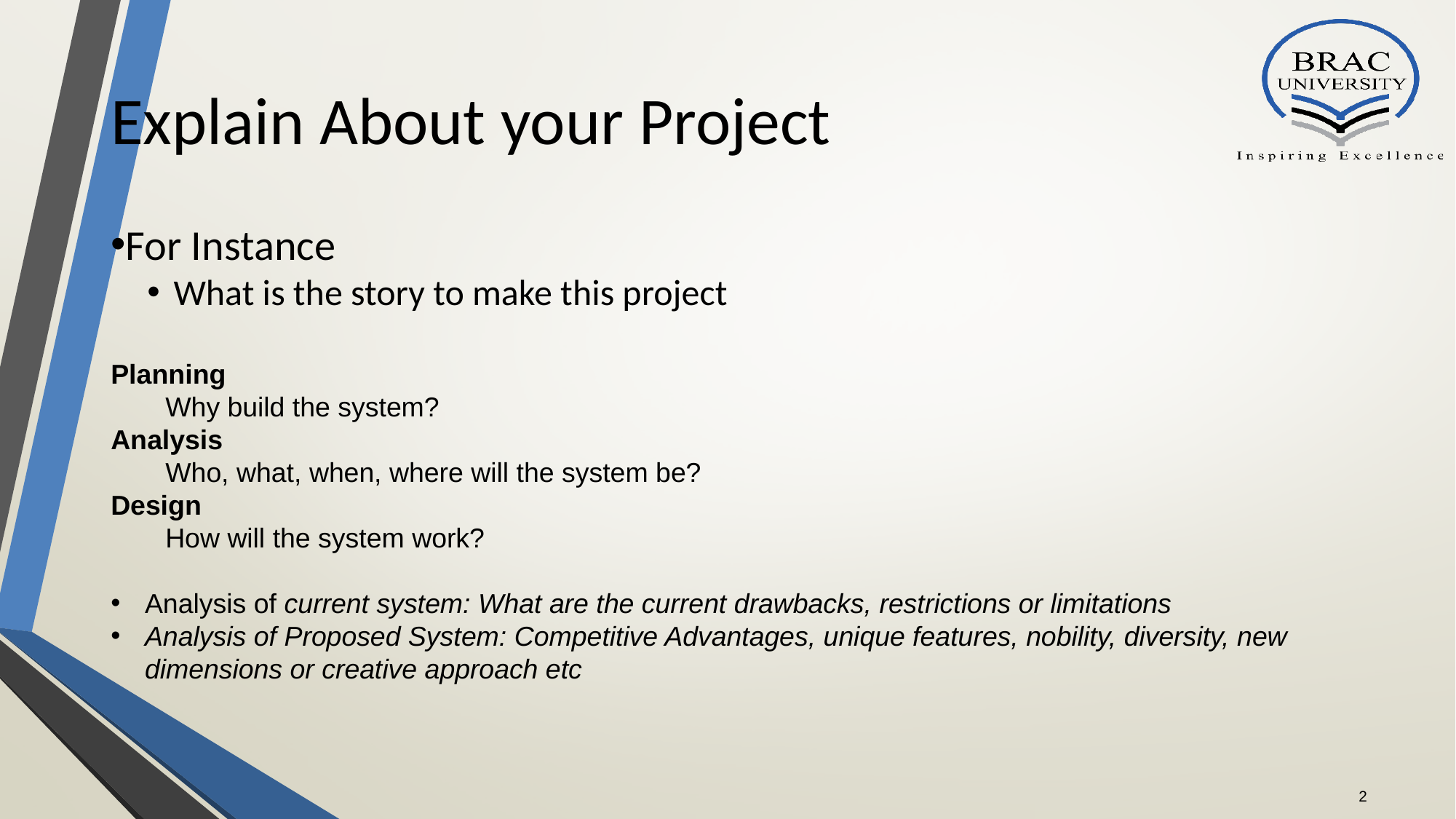

Explain About your Project
For Instance
 What is the story to make this project

Planning
Why build the system?
Analysis
Who, what, when, where will the system be?
Design
How will the system work?

Analysis of current system: What are the current drawbacks, restrictions or limitations
Analysis of Proposed System: Competitive Advantages, unique features, nobility, diversity, new dimensions or creative approach etc

2